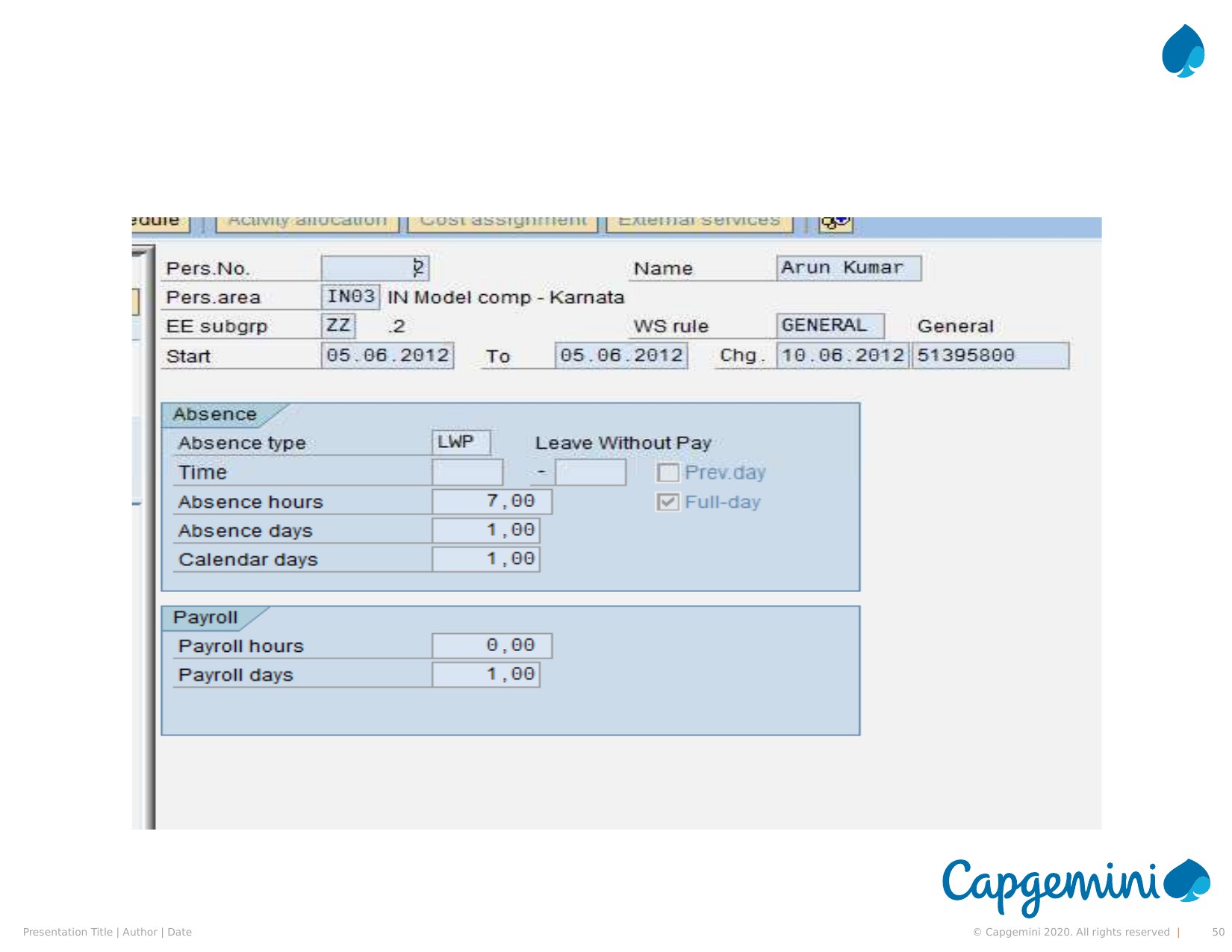

# IT 2001 : Screen 2000 : No Quota